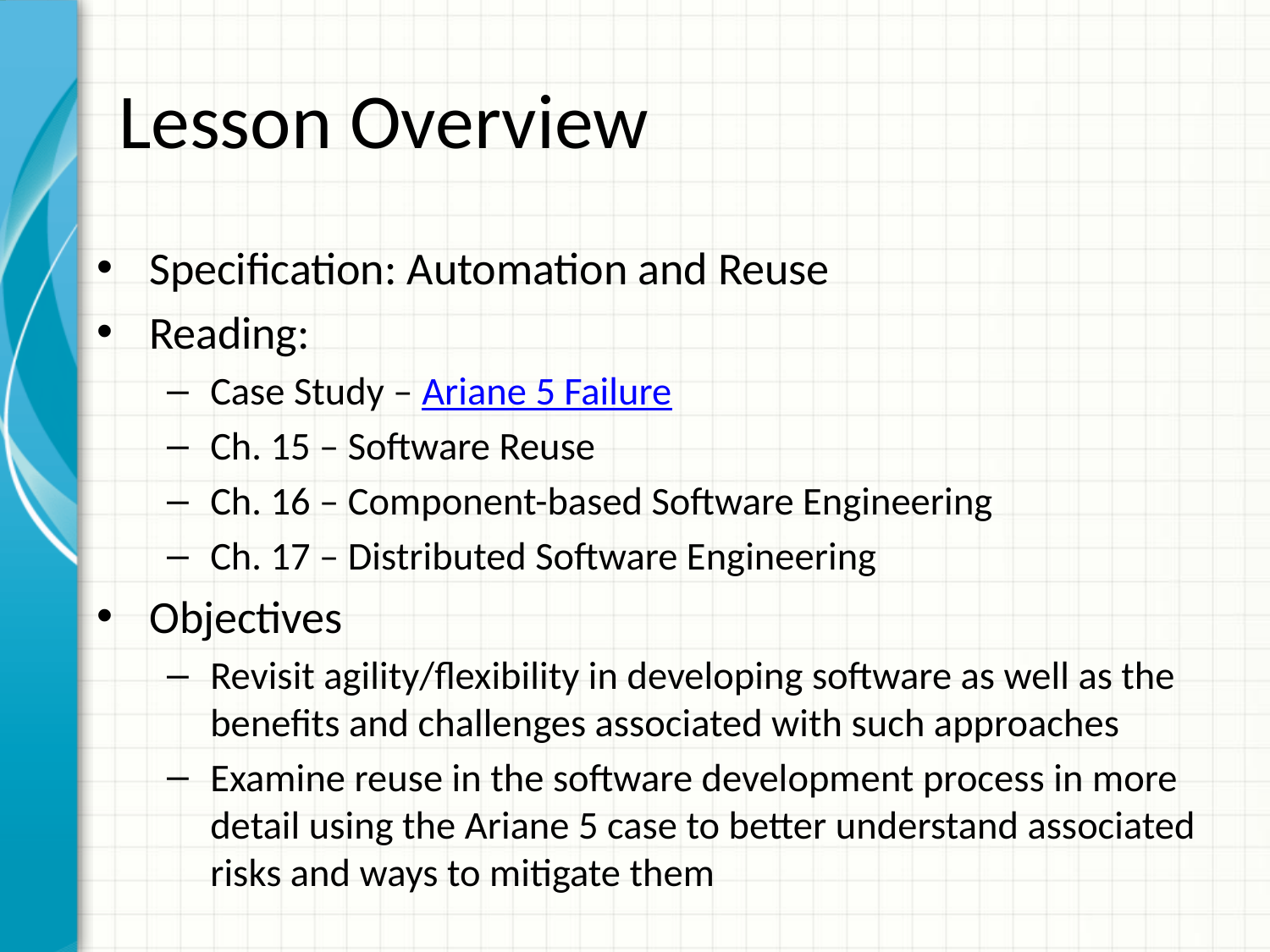

# Lesson Overview
Specification: Automation and Reuse
Reading:
Case Study – Ariane 5 Failure
Ch. 15 – Software Reuse
Ch. 16 – Component-based Software Engineering
Ch. 17 – Distributed Software Engineering
Objectives
Revisit agility/flexibility in developing software as well as the benefits and challenges associated with such approaches
Examine reuse in the software development process in more detail using the Ariane 5 case to better understand associated risks and ways to mitigate them